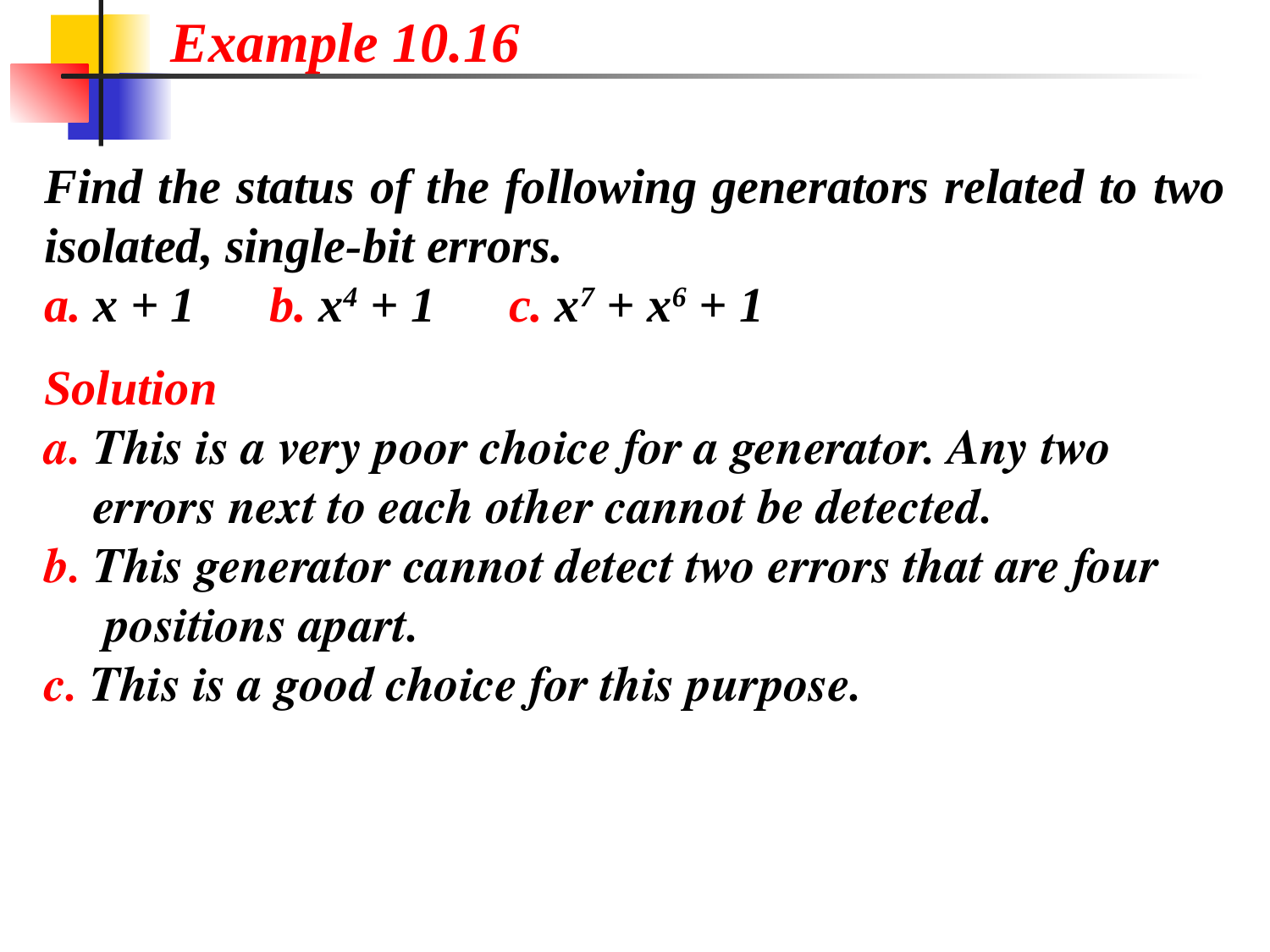

Example 10.16

Find the status of the following generators related to two isolated, single-bit errors.
a. x + 1      b. x4 + 1      c. x7 + x6 + 1
Solution
a. This is a very poor choice for a generator. Any two
    errors next to each other cannot be detected.
b. This generator cannot detect two errors that are four
     positions apart.
c. This is a good choice for this purpose.